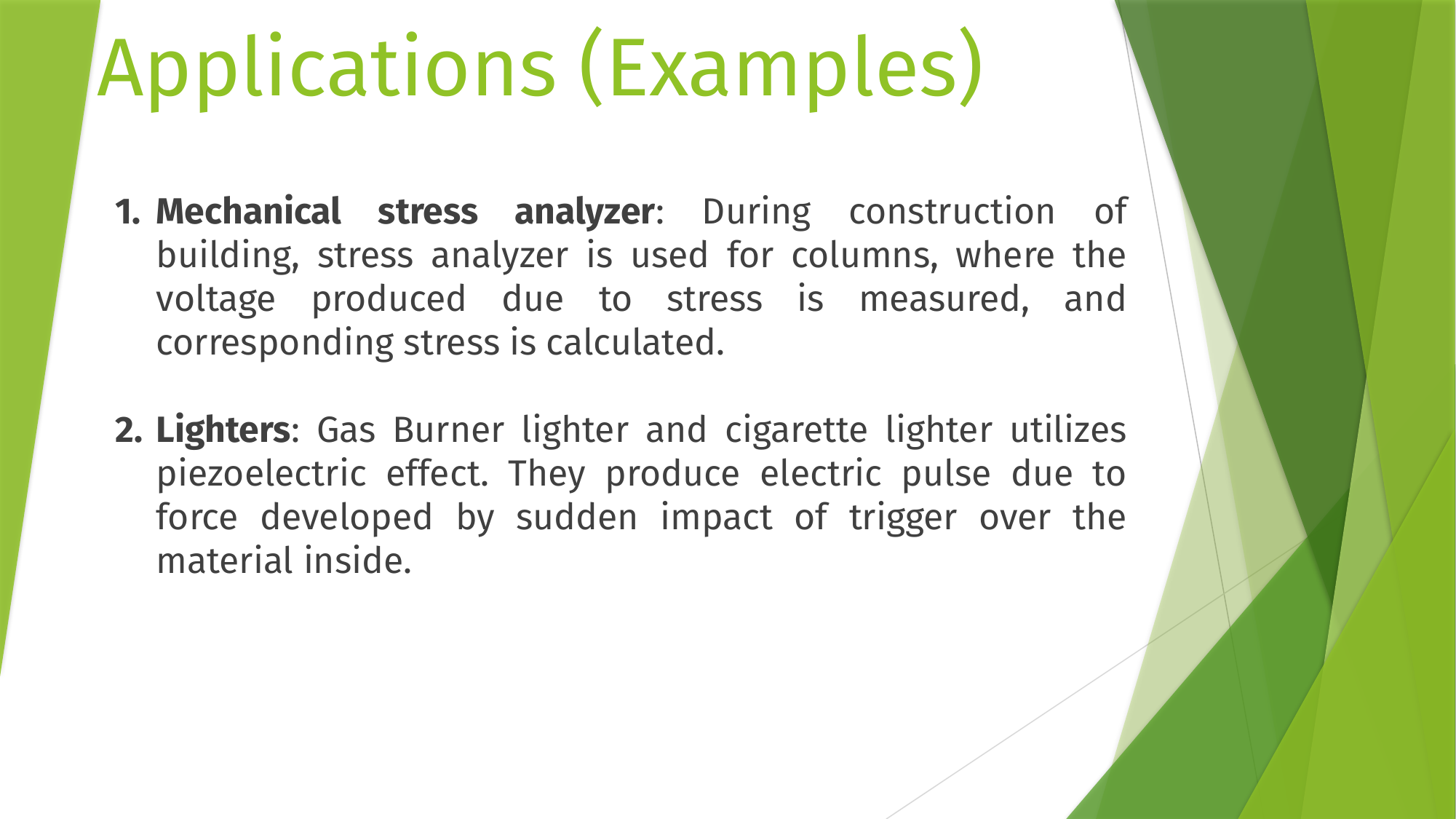

# Applications (Examples)

Mechanical stress analyzer: During construction of building, stress analyzer is used for columns, where the voltage produced due to stress is measured, and corresponding stress is calculated.

Lighters: Gas Burner lighter and cigarette lighter utilizes piezoelectric effect. They produce electric pulse due to force developed by sudden impact of trigger over the material inside.